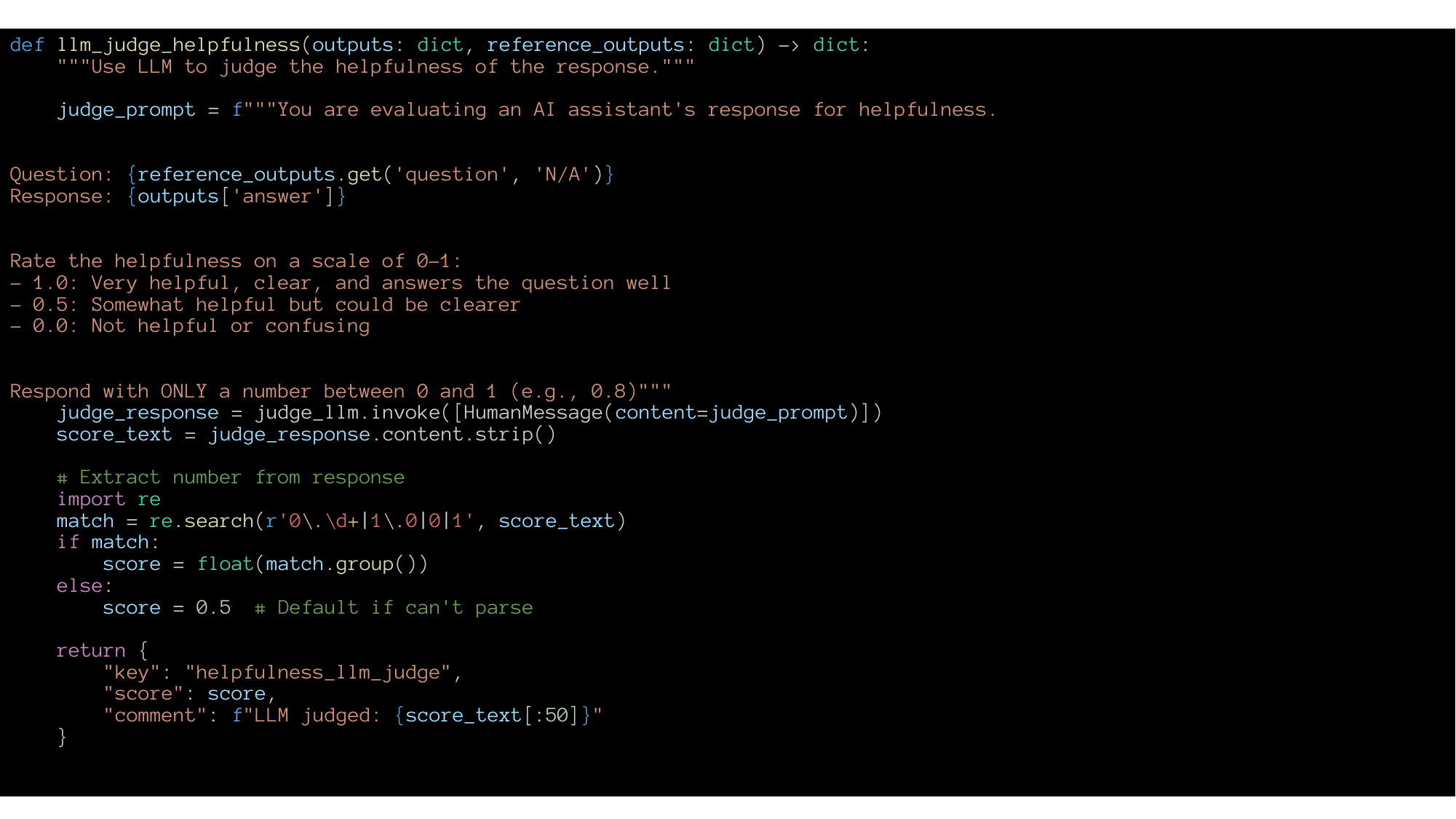

def llm_judge_helpfulness(outputs: dict, reference_outputs: dict) -> dict:
    """Use LLM to judge the helpfulness of the response."""

    judge_prompt = f"""You are evaluating an AI assistant's response for helpfulness.

Question: {reference_outputs.get('question', 'N/A')}
Response: {outputs['answer']}

Rate the helpfulness on a scale of 0-1:
- 1.0: Very helpful, clear, and answers the question well
- 0.5: Somewhat helpful but could be clearer
- 0.0: Not helpful or confusing

Respond with ONLY a number between 0 and 1 (e.g., 0.8)"""
    judge_response = judge_llm.invoke([HumanMessage(content=judge_prompt)])
    score_text = judge_response.content.strip()

    # Extract number from response
    import re
    match = re.search(r'0\.\d+|1\.0|0|1', score_text)
    if match:
        score = float(match.group())
    else:
        score = 0.5  # Default if can't parse

    return {
        "key": "helpfulness_llm_judge",
        "score": score,
        "comment": f"LLM judged: {score_text[:50]}"
    }

#